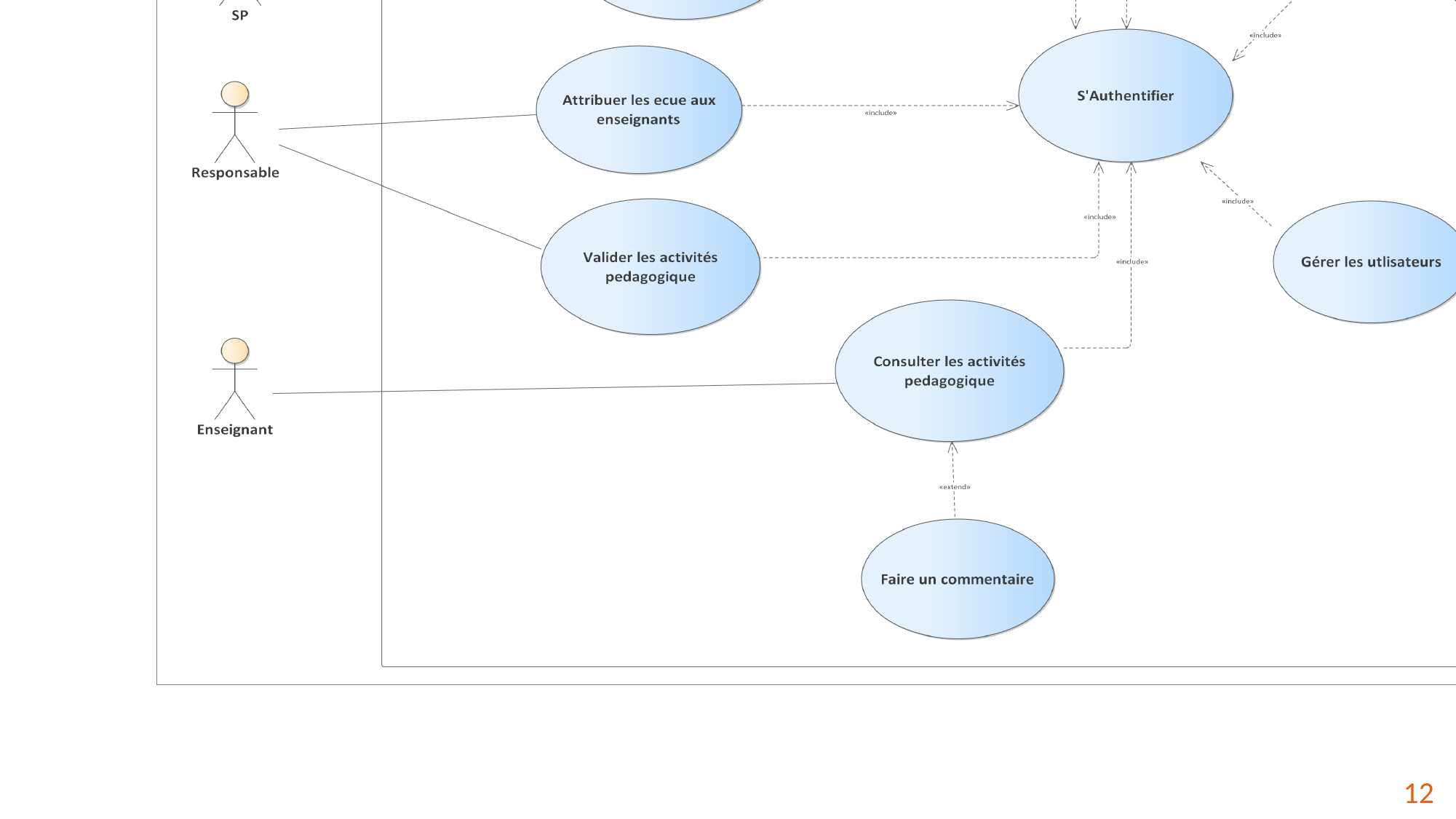

Analyse et conception
Diagramme des cas d’utilisation
12